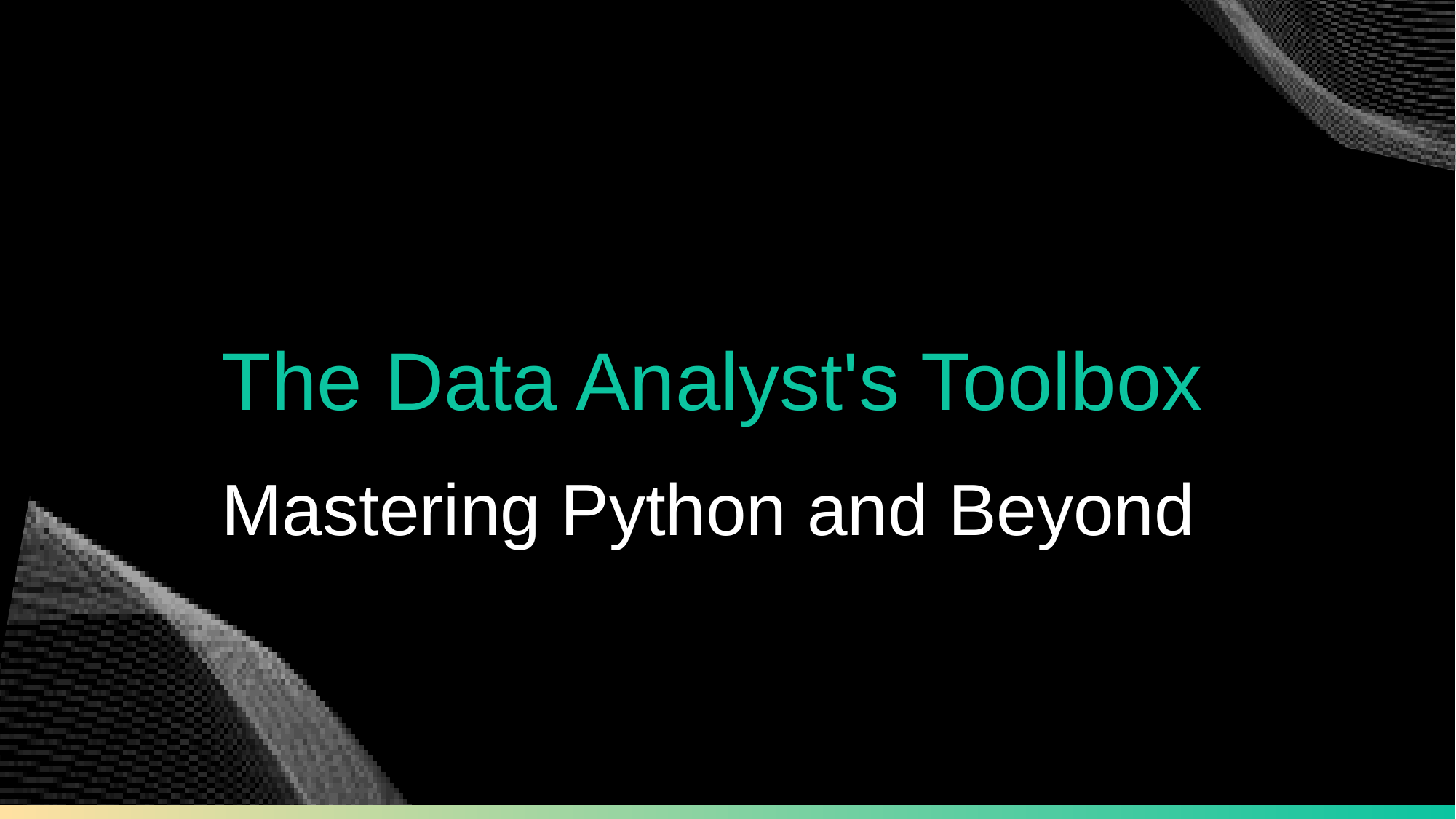

The Data Analyst's Toolbox
Mastering Python and Beyond